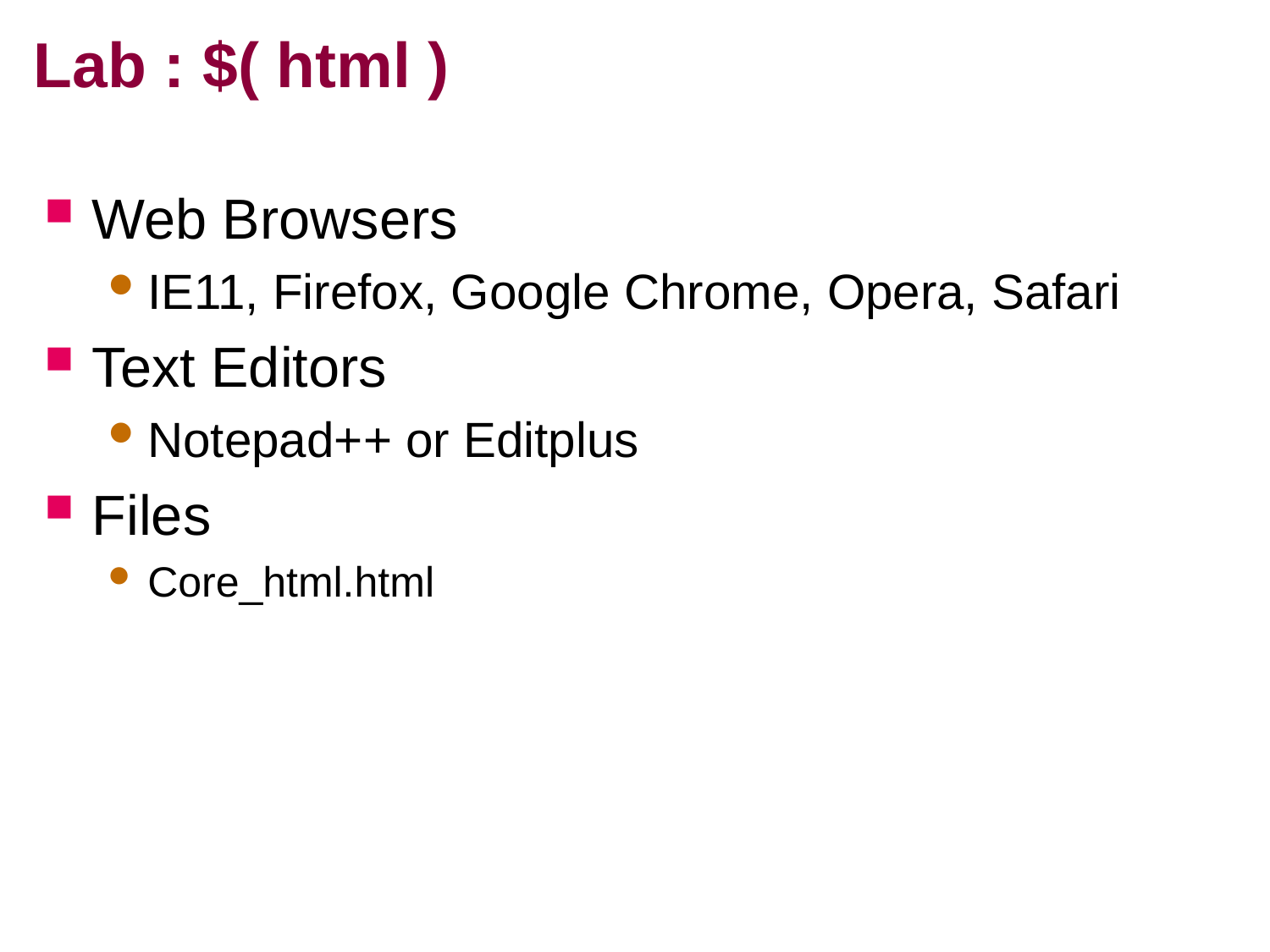

# Lab : $( html )
Web Browsers
IE11, Firefox, Google Chrome, Opera, Safari
Text Editors
Notepad++ or Editplus
Files
Core_html.html